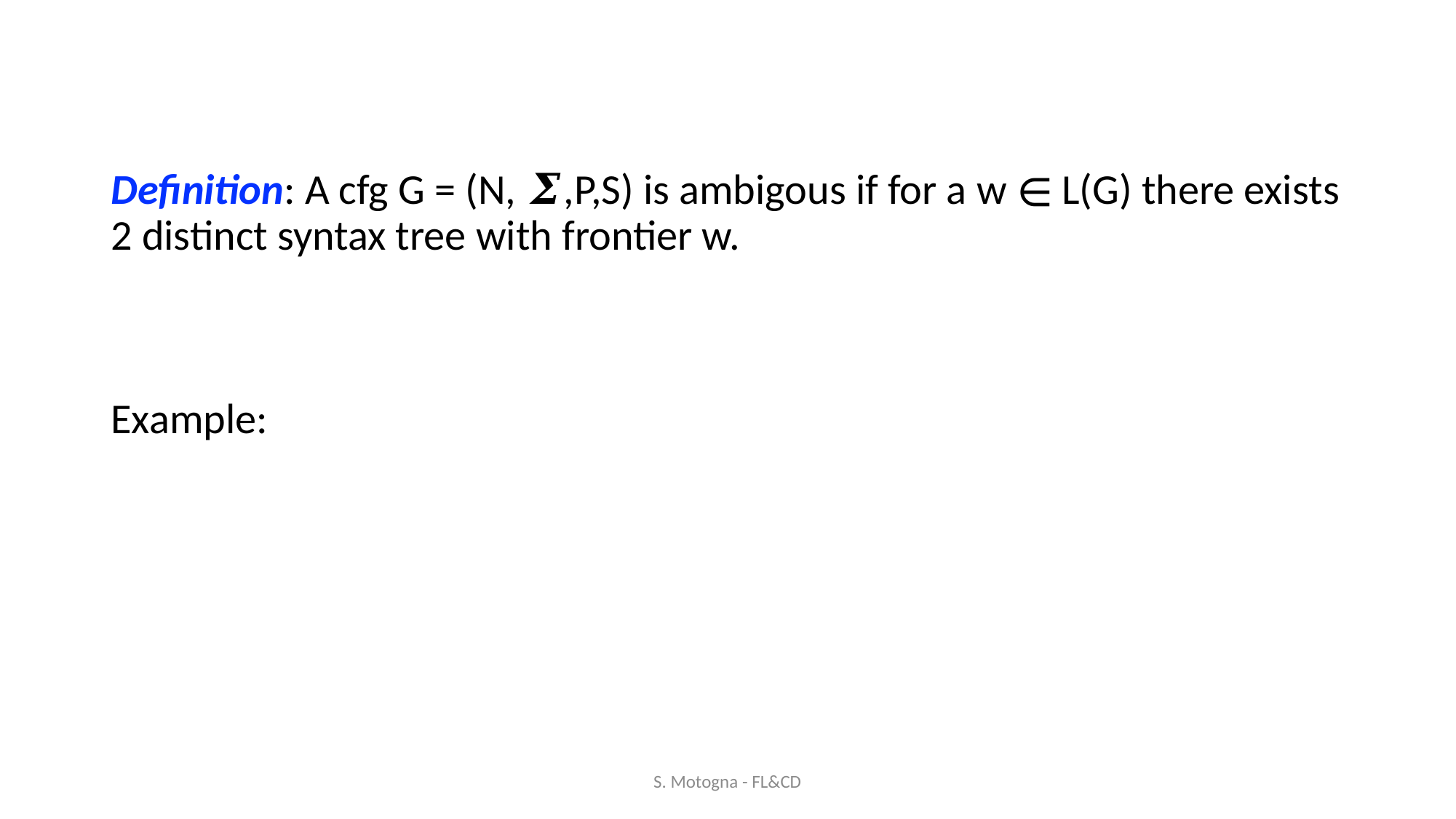

Definition: A cfg G = (N, 𝜮,P,S) is ambigous if for a w ∊ L(G) there exists 2 distinct syntax tree with frontier w.

Example:

S. Motogna - FL&CD